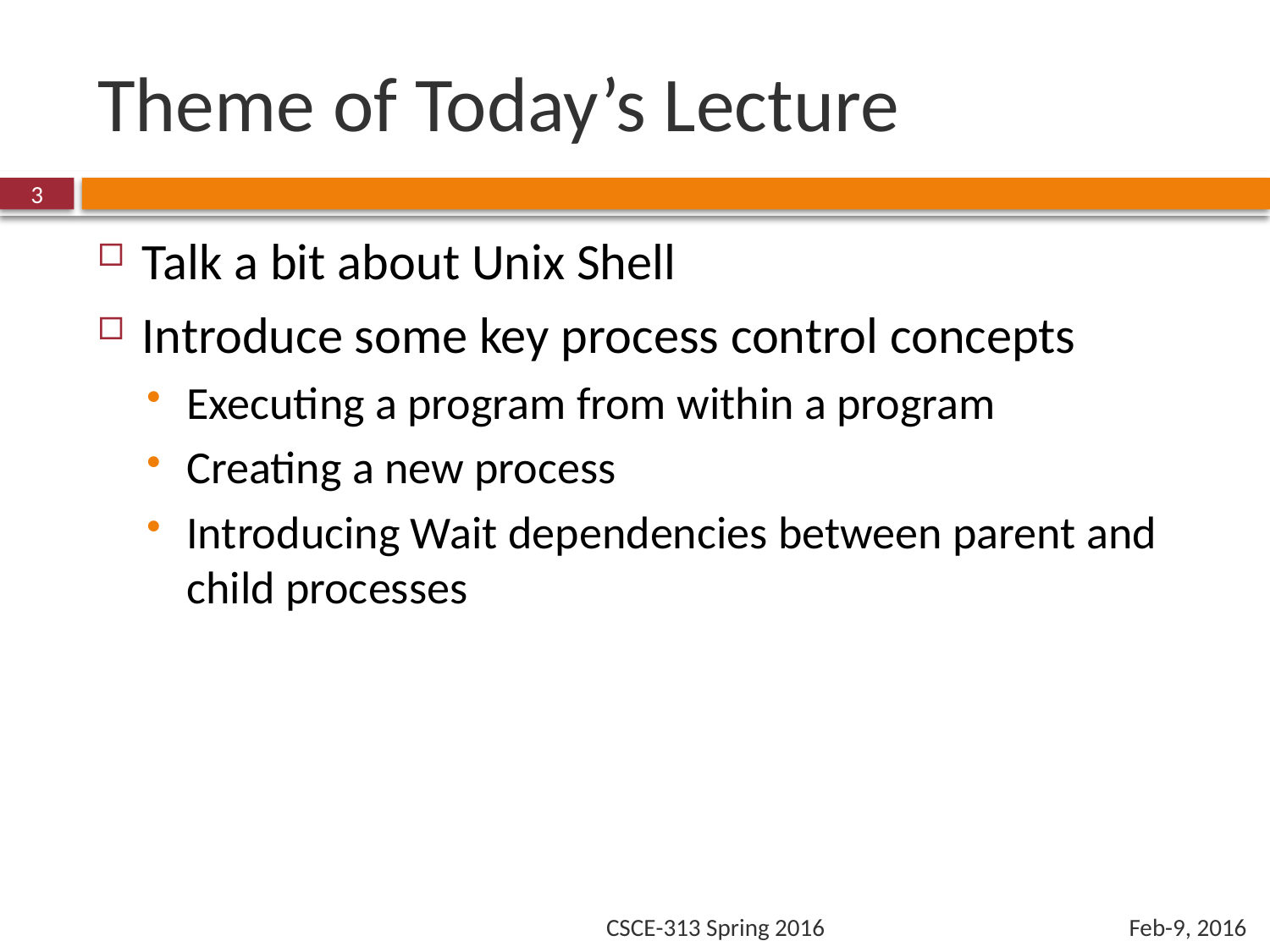

# Theme of Today’s Lecture
3
Talk a bit about Unix Shell
Introduce some key process control concepts
Executing a program from within a program
Creating a new process
Introducing Wait dependencies between parent and child processes
CSCE-313 Spring 2016
Feb-9, 2016